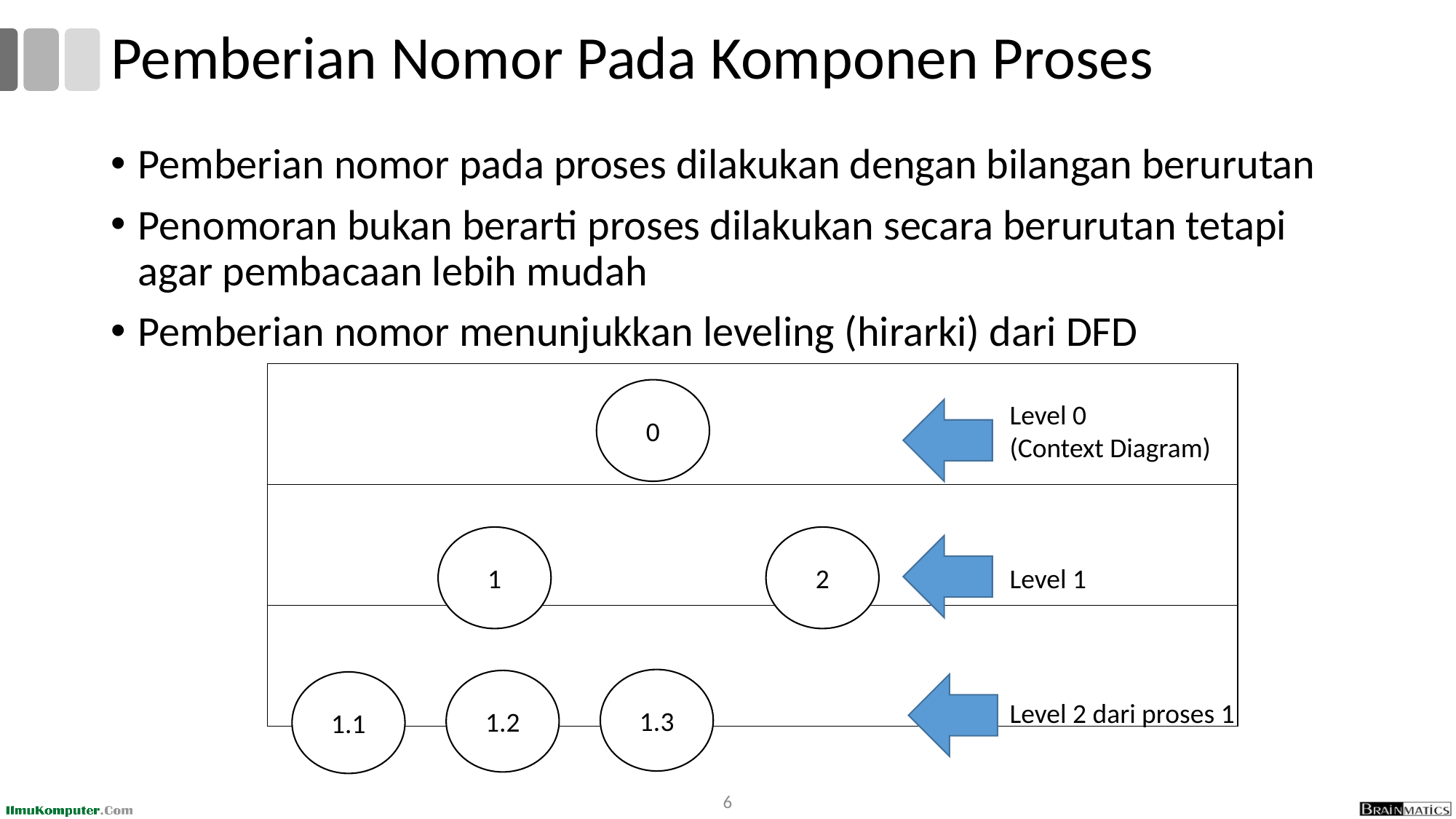

# Pemberian Nomor Pada Komponen Proses
Pemberian nomor pada proses dilakukan dengan bilangan berurutan
Penomoran bukan berarti proses dilakukan secara berurutan tetapi agar pembacaan lebih mudah
Pemberian nomor menunjukkan leveling (hirarki) dari DFD
|  |
| --- |
|  |
|  |
0
Level 0
(Context Diagram)

Level 1

Level 2 dari proses 1

1
2

1.3
1.2
1.1

6